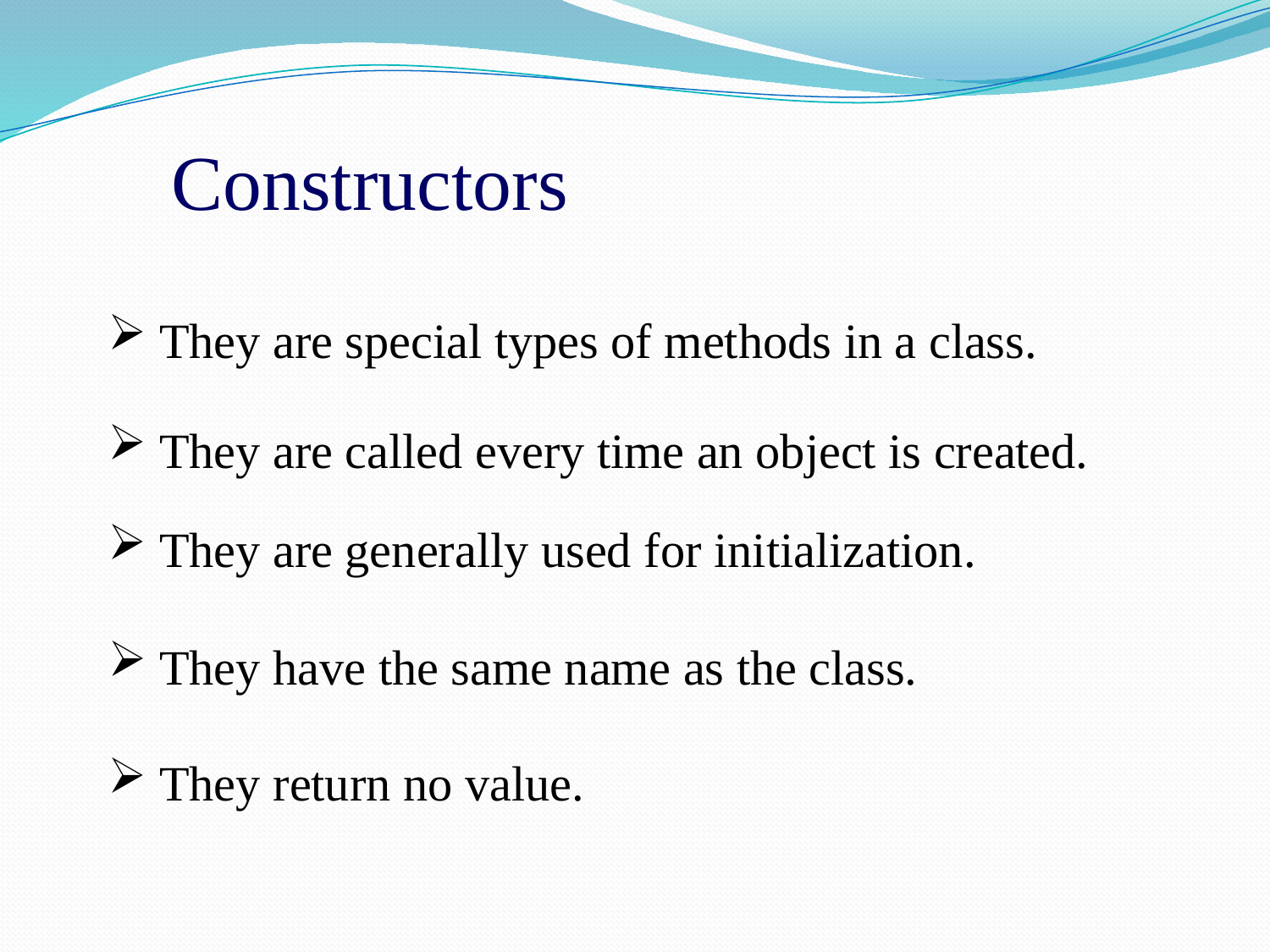

Constructors

 They are special types of methods in a class.
 They are called every time an object is created.
 They are generally used for initialization.
 They have the same name as the class.
 They return no value.